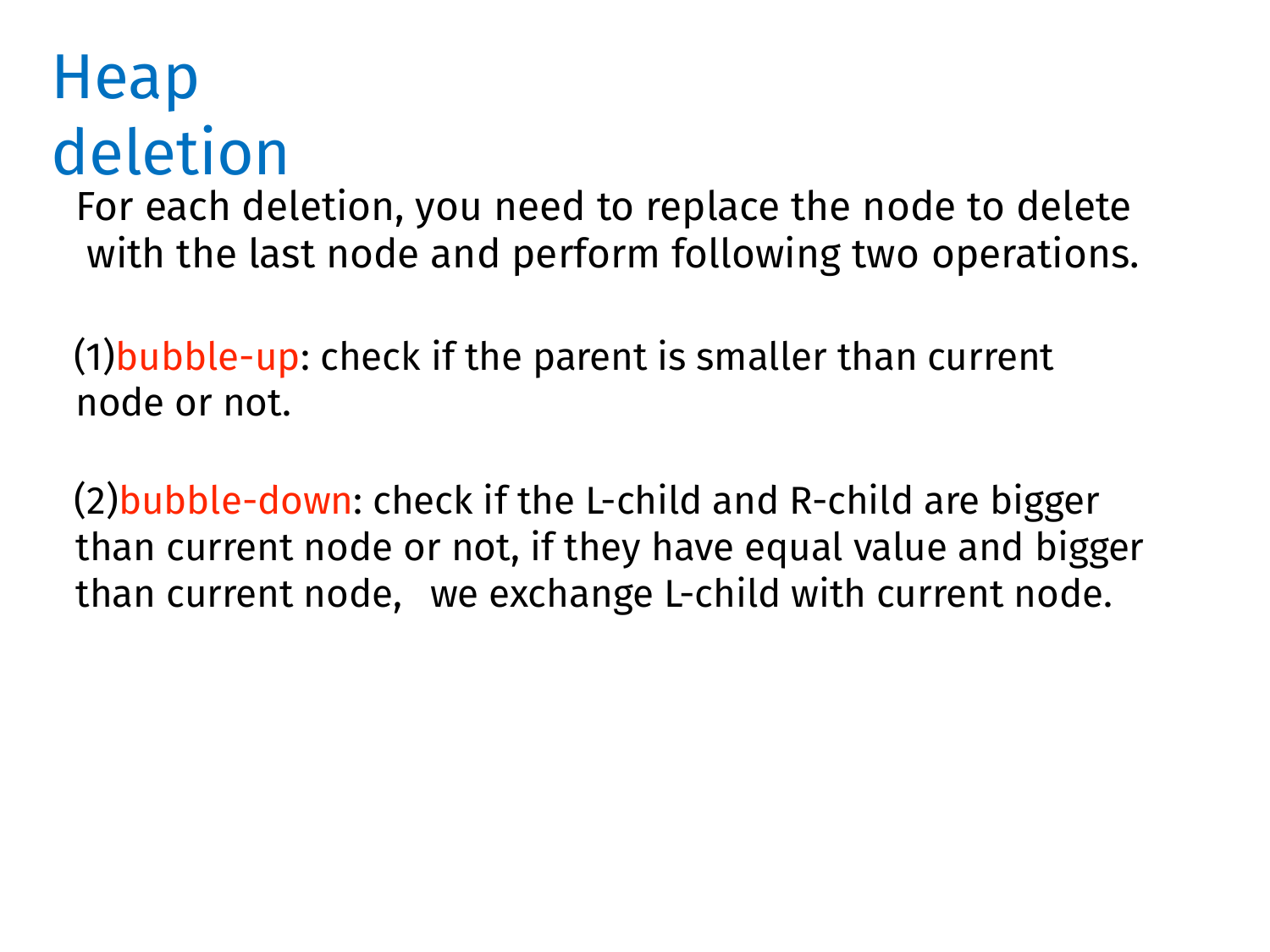

# Heap deletion
For each deletion, you need to replace the node to delete  with the last node and perform following two operations.

bubble-up: check if the parent is smaller than current  node or not.

bubble-down: check if the L-child and R-child are bigger  than current node or not, if they have equal value and bigger  than current node,	we exchange L-child with current node.